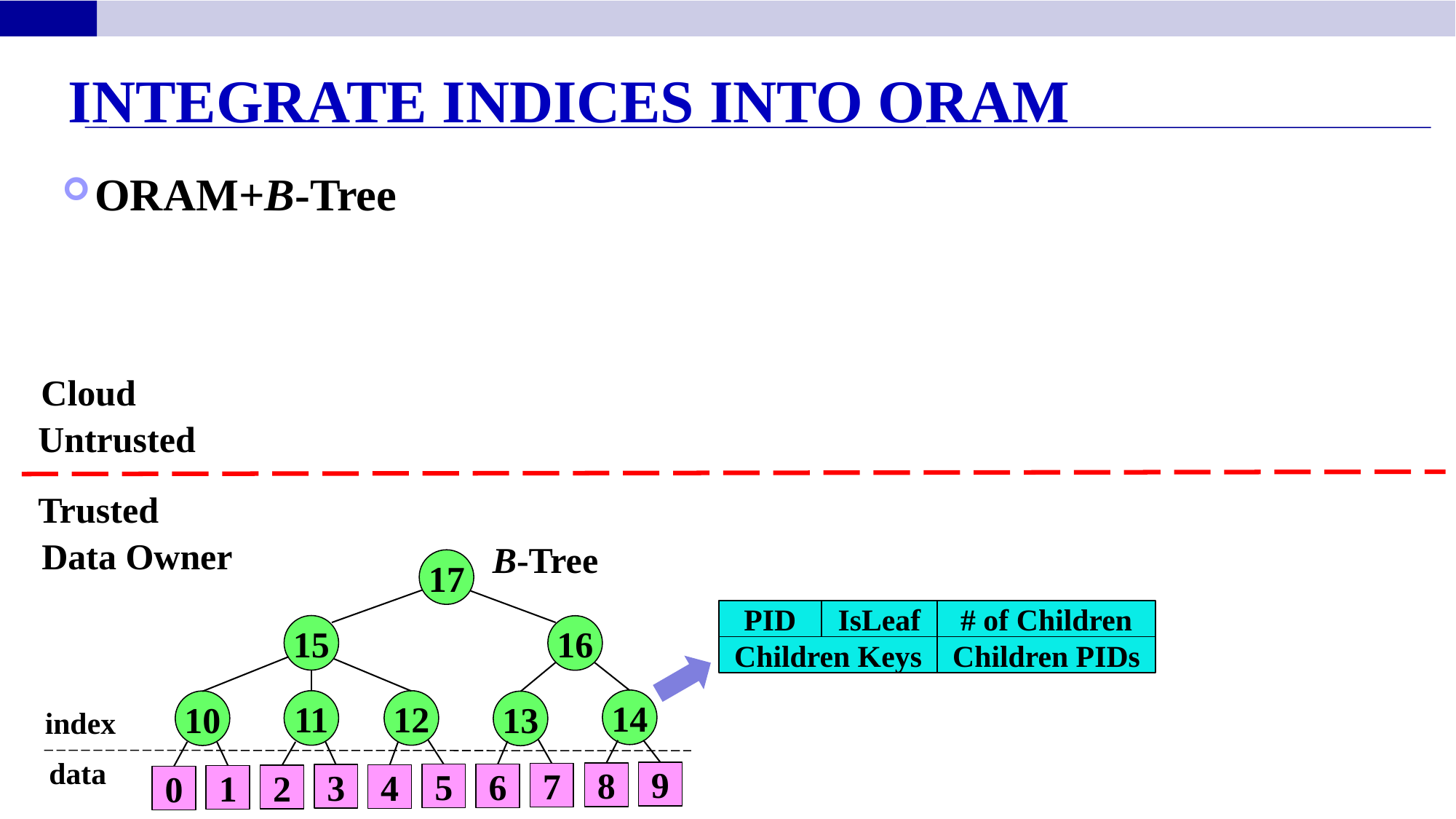

Integrate Indices into ORAM
ORAM+B-Tree
Cloud
Untrusted
Trusted
Data Owner
B-Tree
17

PID
IsLeaf
# of Children
Children Keys
Children PIDs
15

16

14

11

12

10

13

index
data
9
8
7
6
5
3
4
2
1
0